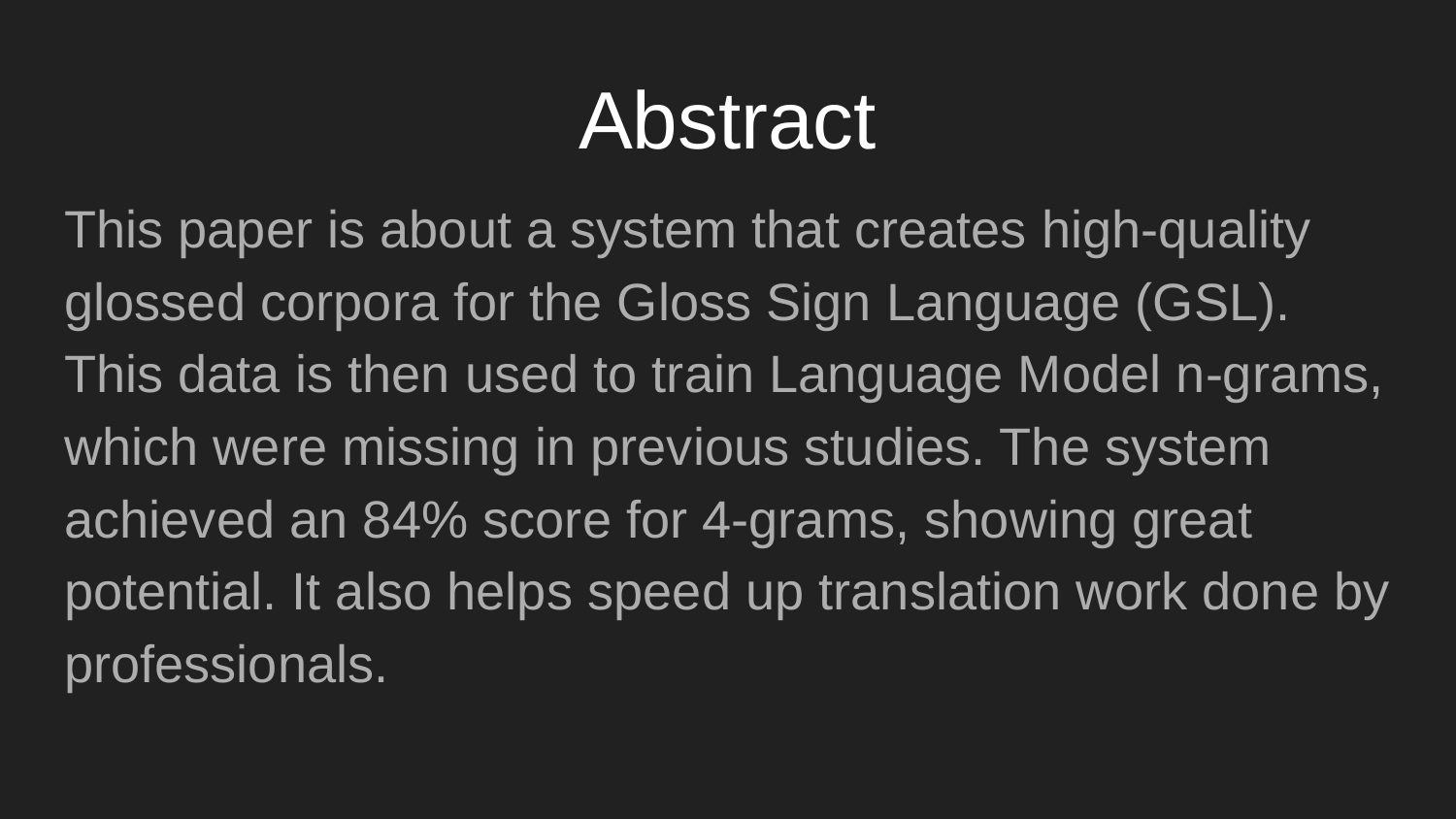

# Abstract
This paper is about a system that creates high-quality glossed corpora for the Gloss Sign Language (GSL). This data is then used to train Language Model n-grams, which were missing in previous studies. The system achieved an 84% score for 4-grams, showing great potential. It also helps speed up translation work done by professionals.